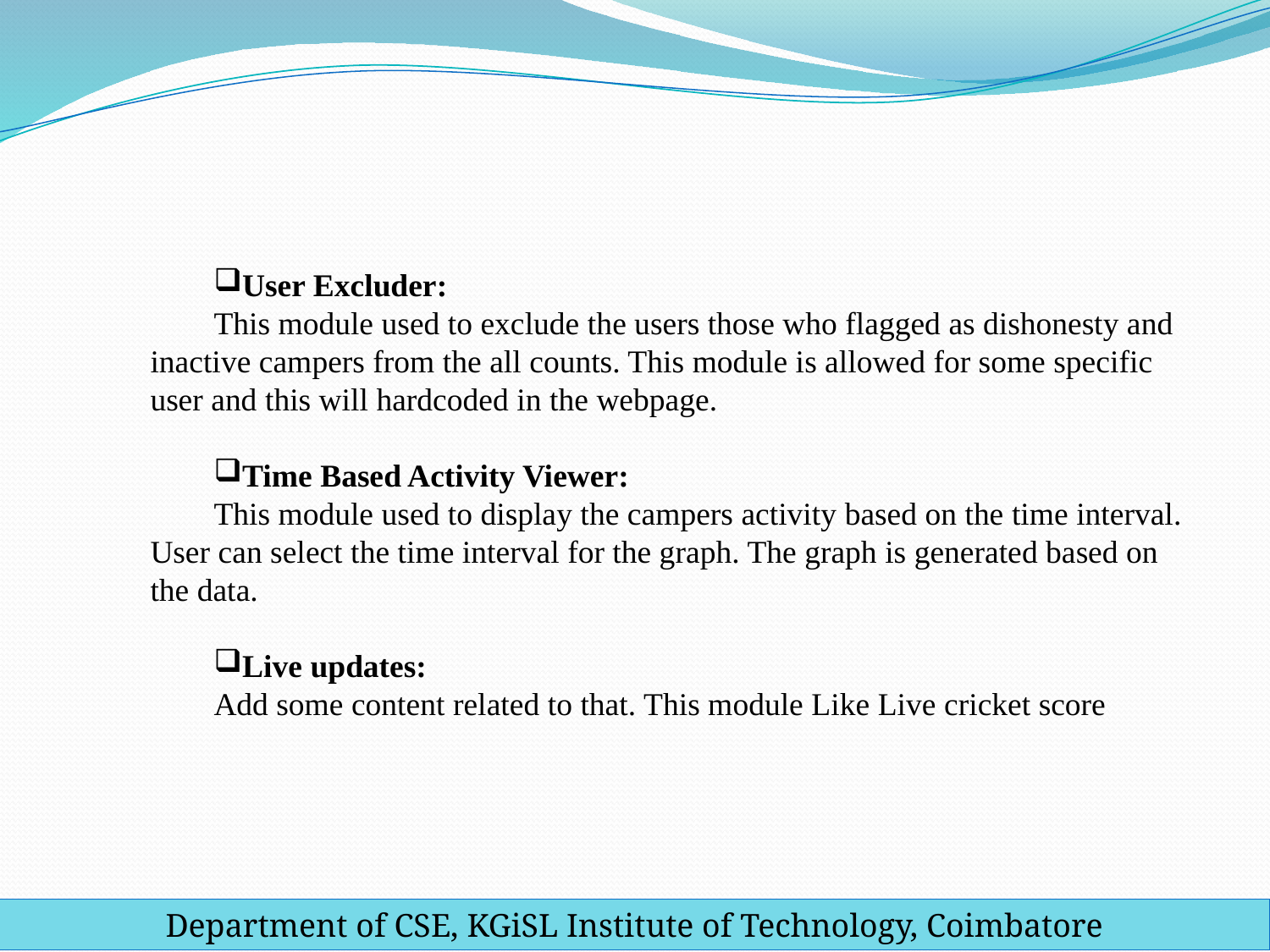

User Excluder:
This module used to exclude the users those who flagged as dishonesty and inactive campers from the all counts. This module is allowed for some specific user and this will hardcoded in the webpage.

Time Based Activity Viewer:
This module used to display the campers activity based on the time interval. User can select the time interval for the graph. The graph is generated based on the data.

Live updates:
Add some content related to that. This module Like Live cricket score

Department of CSE, KGiSL Institute of Technology, Coimbatore